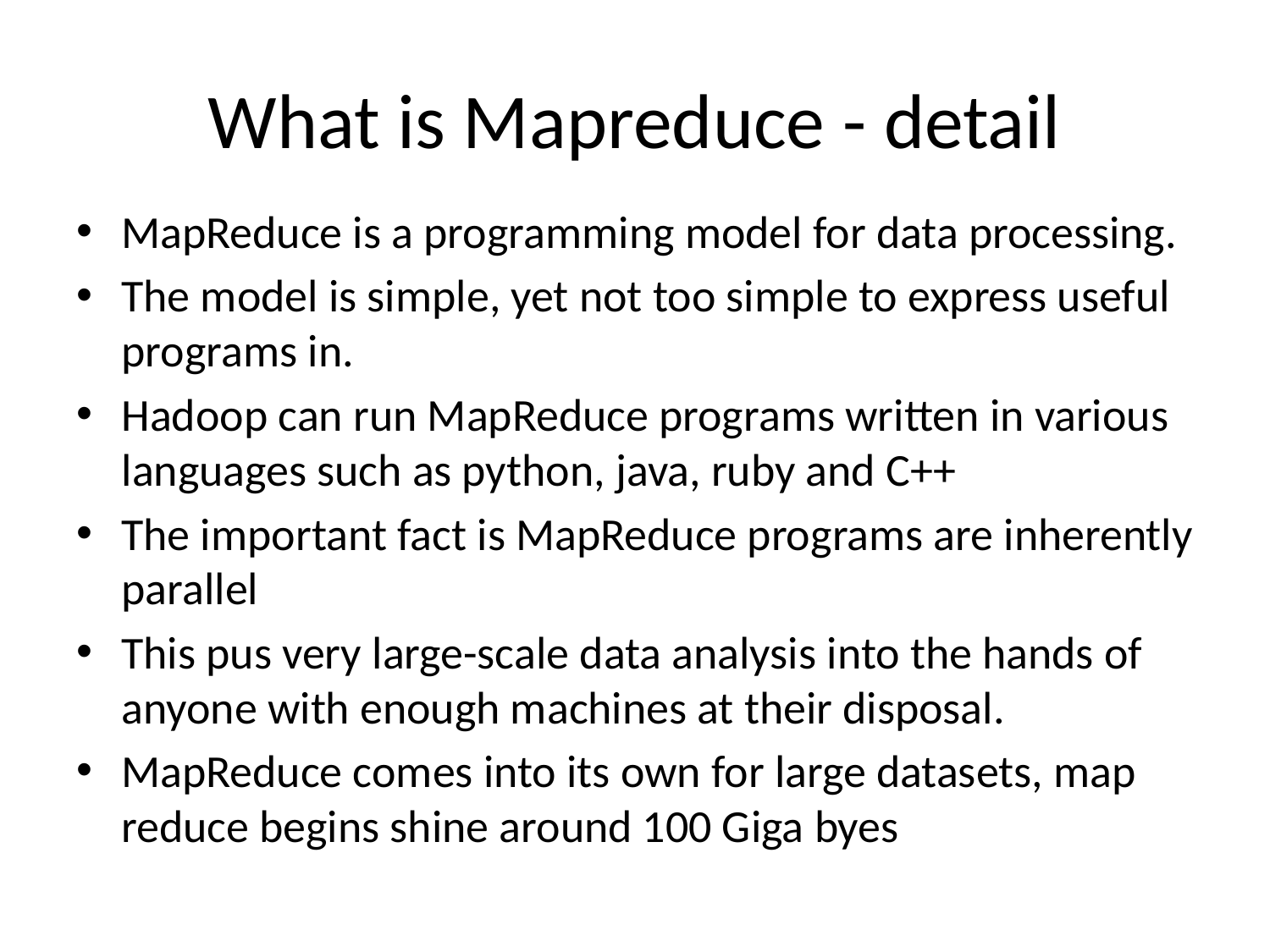

# What is Mapreduce - detail
MapReduce is a programming model for data processing.
The model is simple, yet not too simple to express useful programs in.
Hadoop can run MapReduce programs written in various languages such as python, java, ruby and C++
The important fact is MapReduce programs are inherently parallel
This pus very large-scale data analysis into the hands of anyone with enough machines at their disposal.
MapReduce comes into its own for large datasets, map reduce begins shine around 100 Giga byes